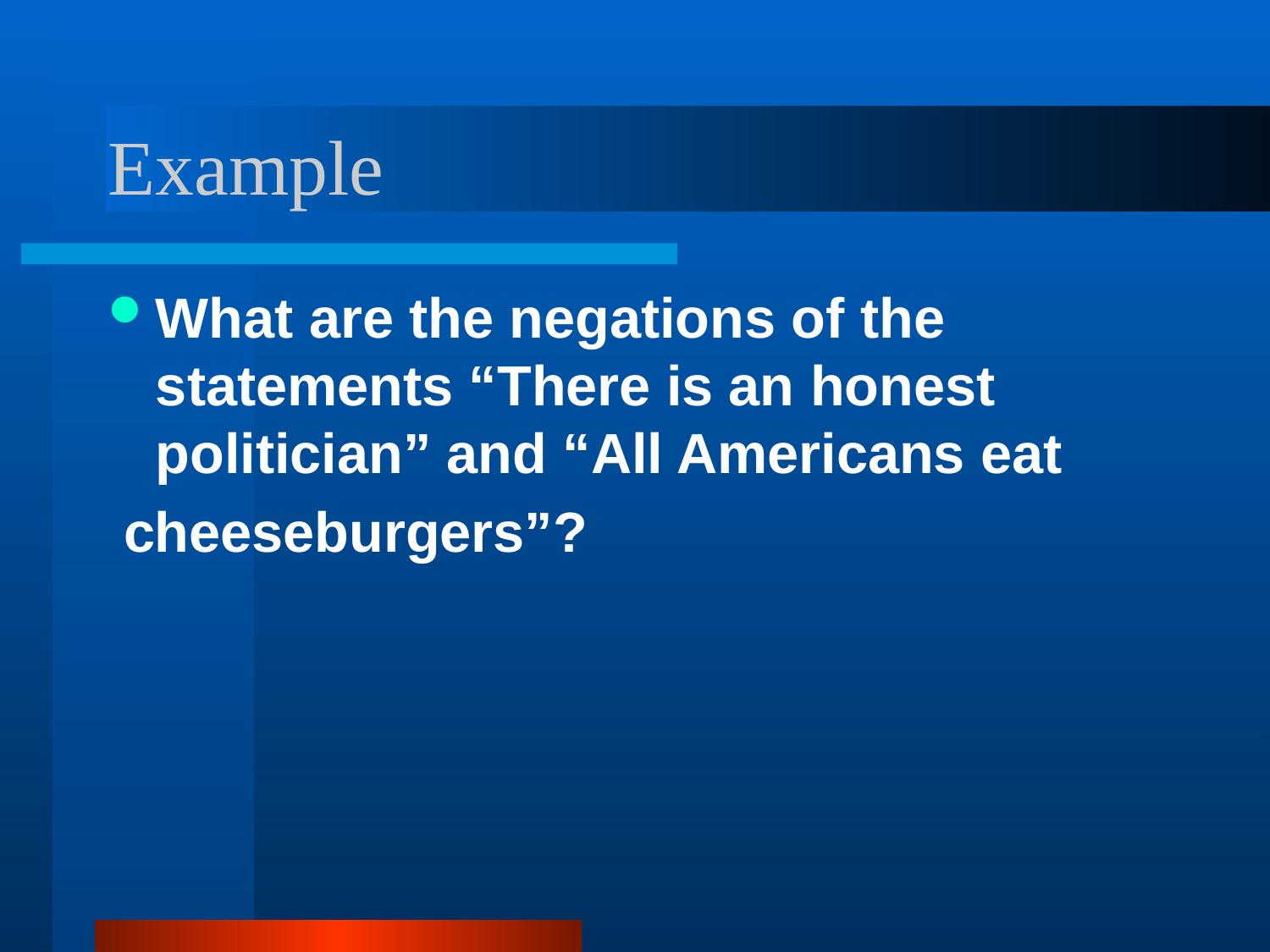

# Example
What are the negations of the statements “There is an honest politician” and “All Americans eat
 cheeseburgers”?